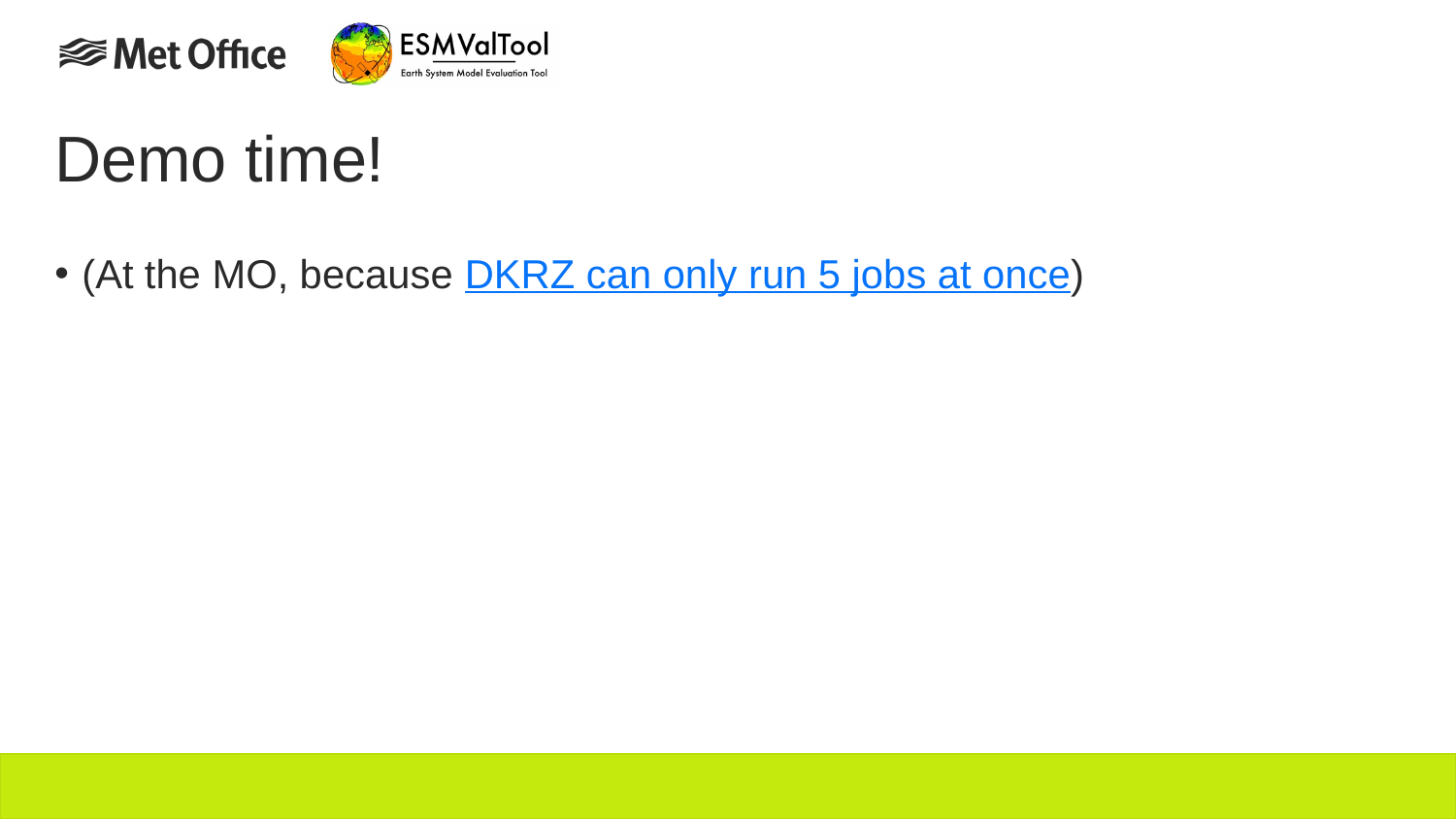

# Demo time!
(At the MO, because DKRZ can only run 5 jobs at once)